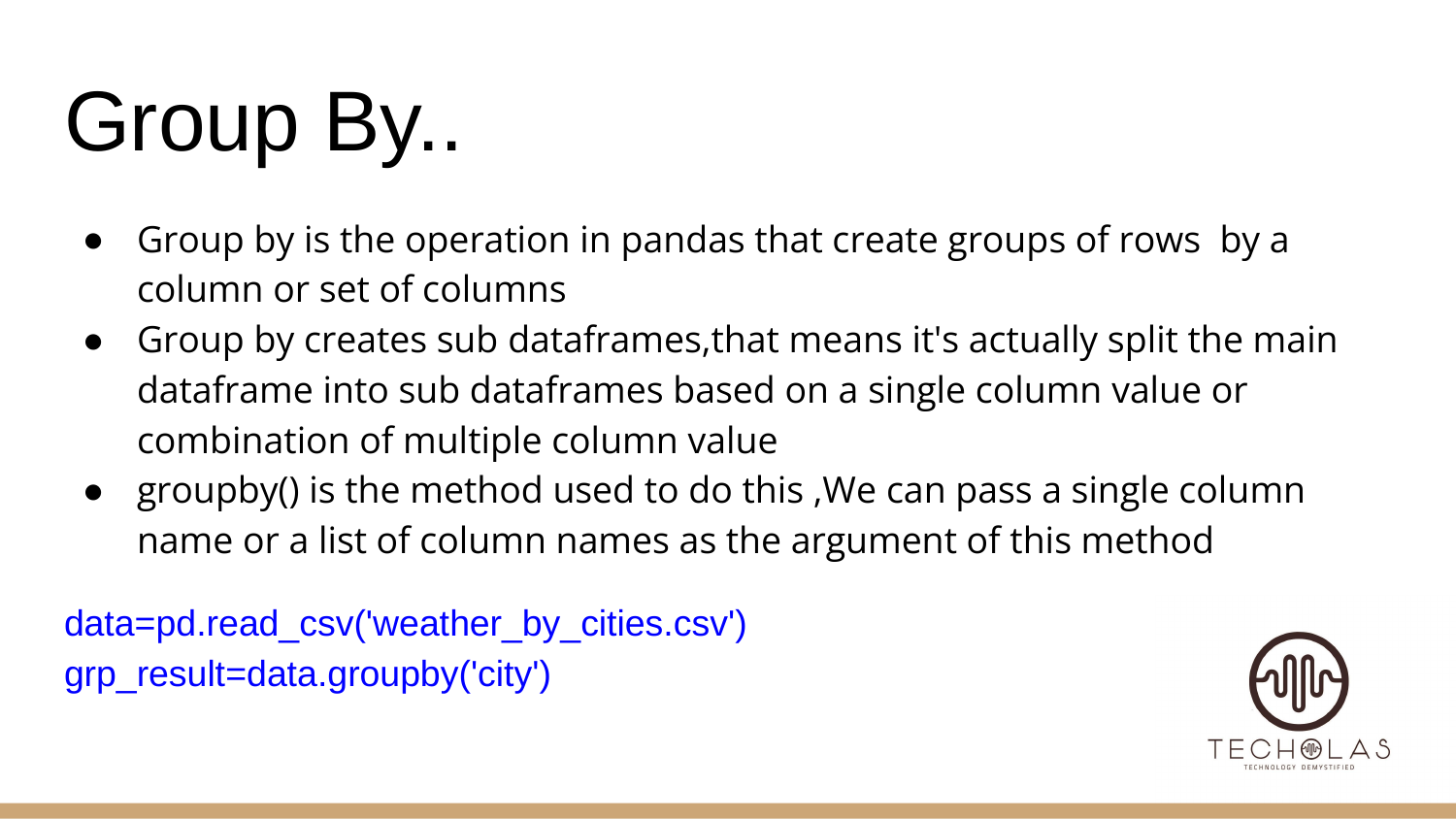

# Group By..
Group by is the operation in pandas that create groups of rows  by a column or set of columns
Group by creates sub dataframes,that means it's actually split the main dataframe into sub dataframes based on a single column value or combination of multiple column value
groupby() is the method used to do this ,We can pass a single column name or a list of column names as the argument of this method
data=pd.read_csv('weather_by_cities.csv')
grp_result=data.groupby('city')